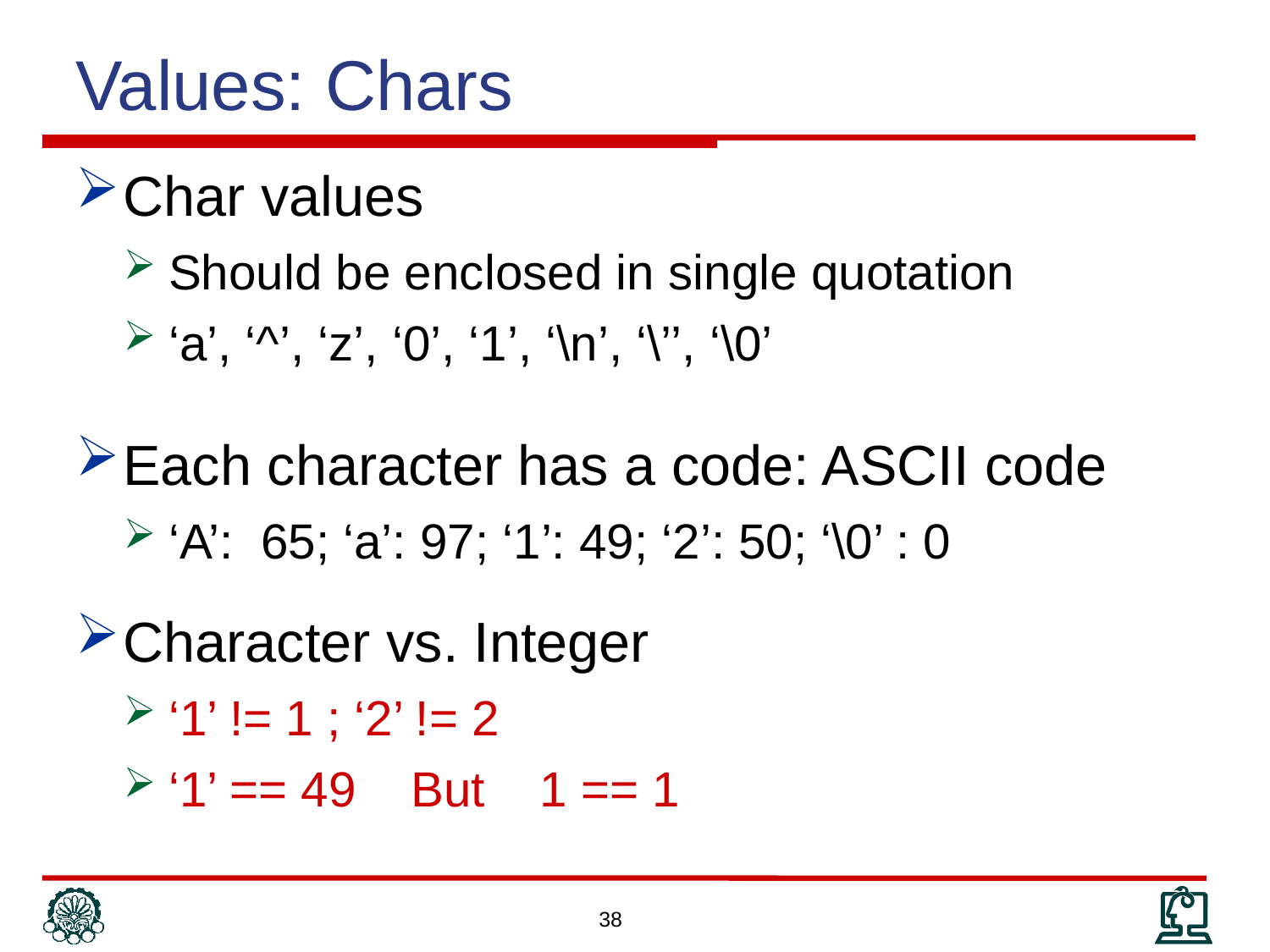

Values: Chars
Char values
Should be enclosed in single quotation
‘a’, ‘^’, ‘z’, ‘0’, ‘1’, ‘\n’, ‘\’’, ‘\0’

Each character has a code: ASCII code
‘A’:  65; ‘a’: 97; ‘1’: 49; ‘2’: 50; ‘\0’ : 0

Character vs. Integer
‘1’ != 1 ; ‘2’ != 2
‘1’ == 49    But    1 == 1
38